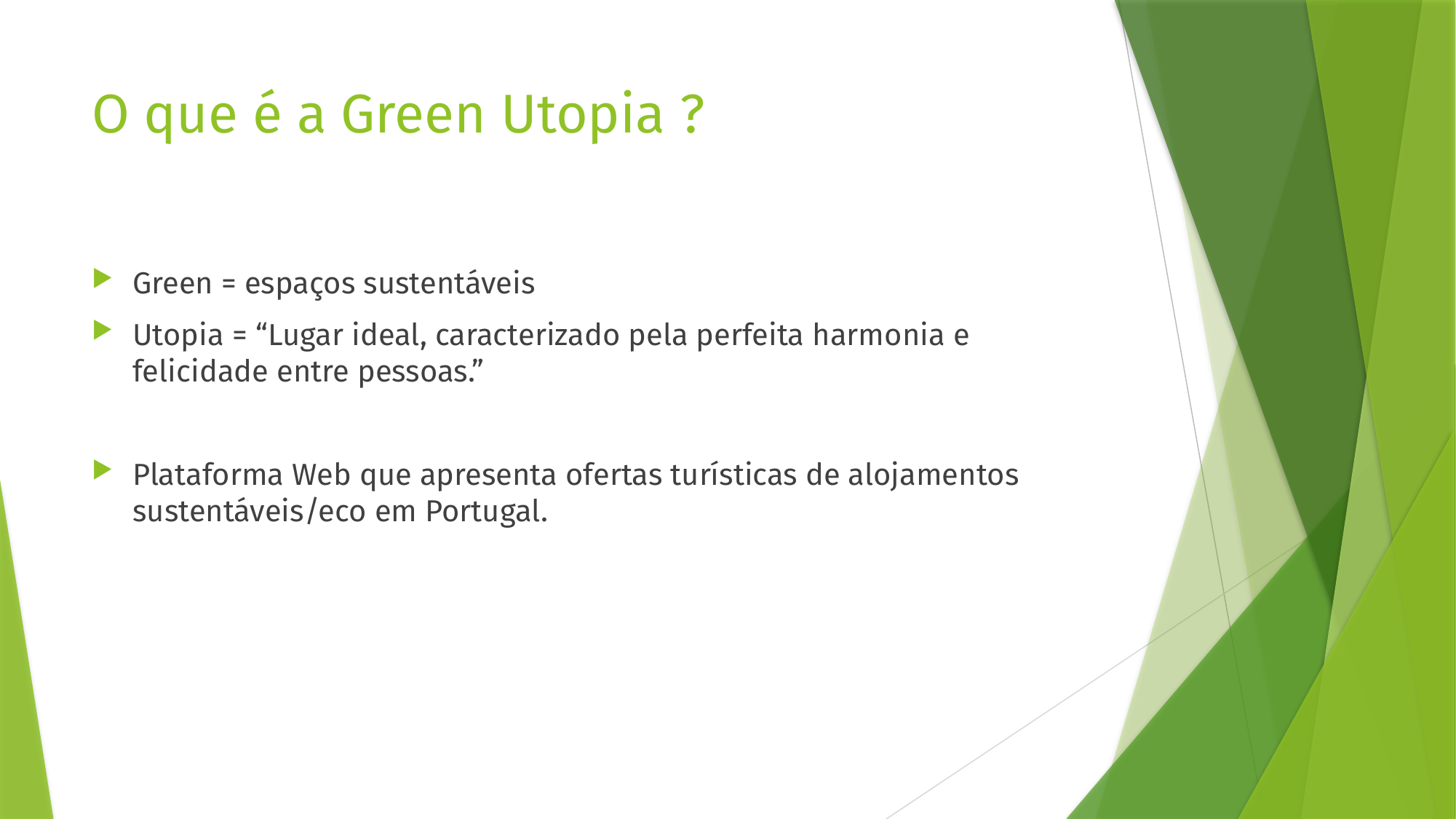

# O que é a Green Utopia ?
Green = espaços sustentáveis
Utopia = “Lugar ideal, caracterizado pela perfeita harmonia e felicidade entre pessoas.”

Plataforma Web que apresenta ofertas turísticas de alojamentos sustentáveis/eco em Portugal.